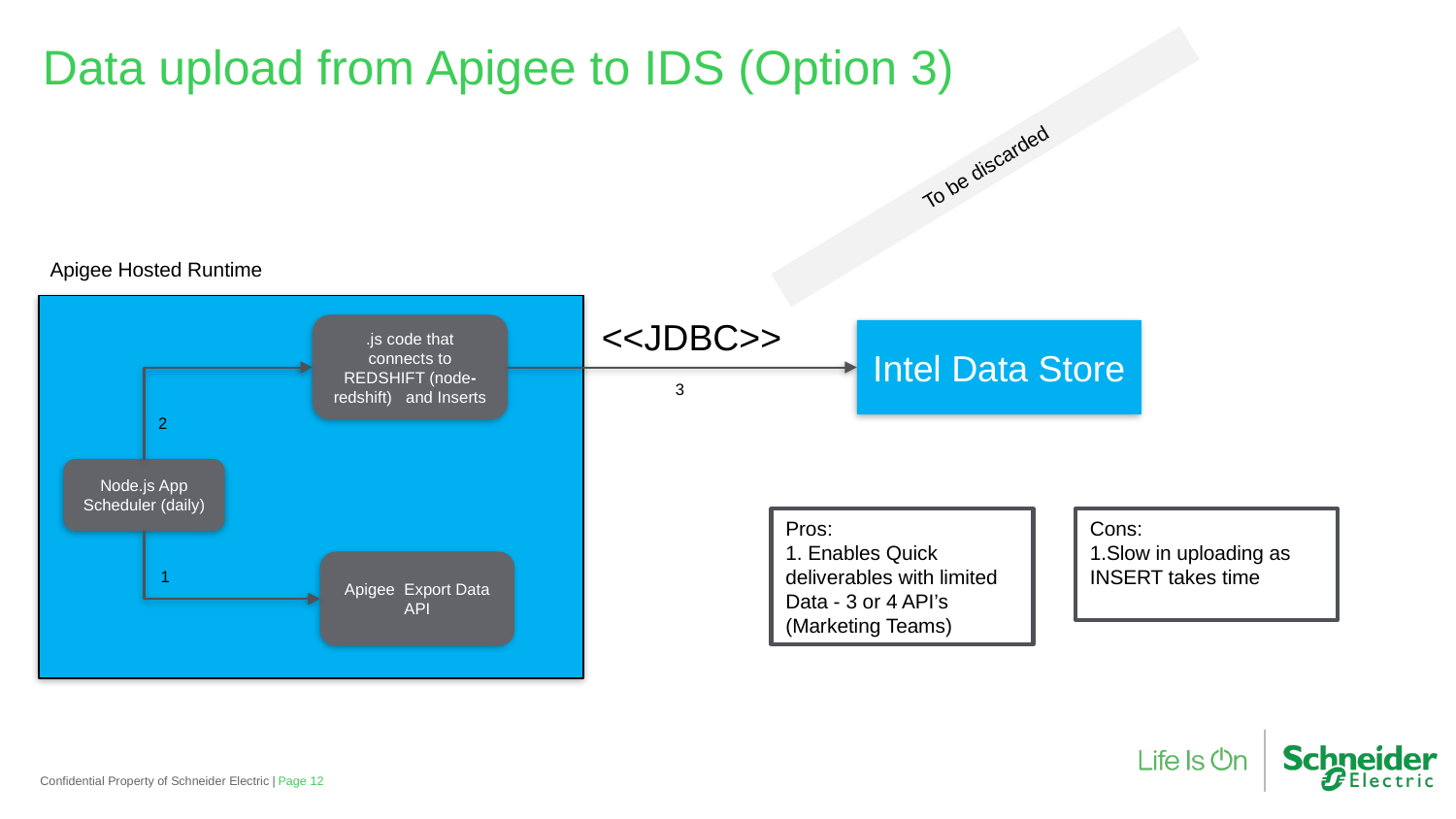

Data upload from Apigee to IDS (Option 3)

To be discarded
Apigee Hosted Runtime

<<JDBC>>
.js code that connects to REDSHIFT (node-redshift)   and Inserts
Intel Data Store
3
2
Node.js App Scheduler (daily)
Pros:
1. Enables Quick deliverables with limited Data - 3 or 4 API’s (Marketing Teams)
Cons:
1.Slow in uploading as INSERT takes time

Apigee  Export Data API
1
Confidential Property of Schneider Electric |
Page 12